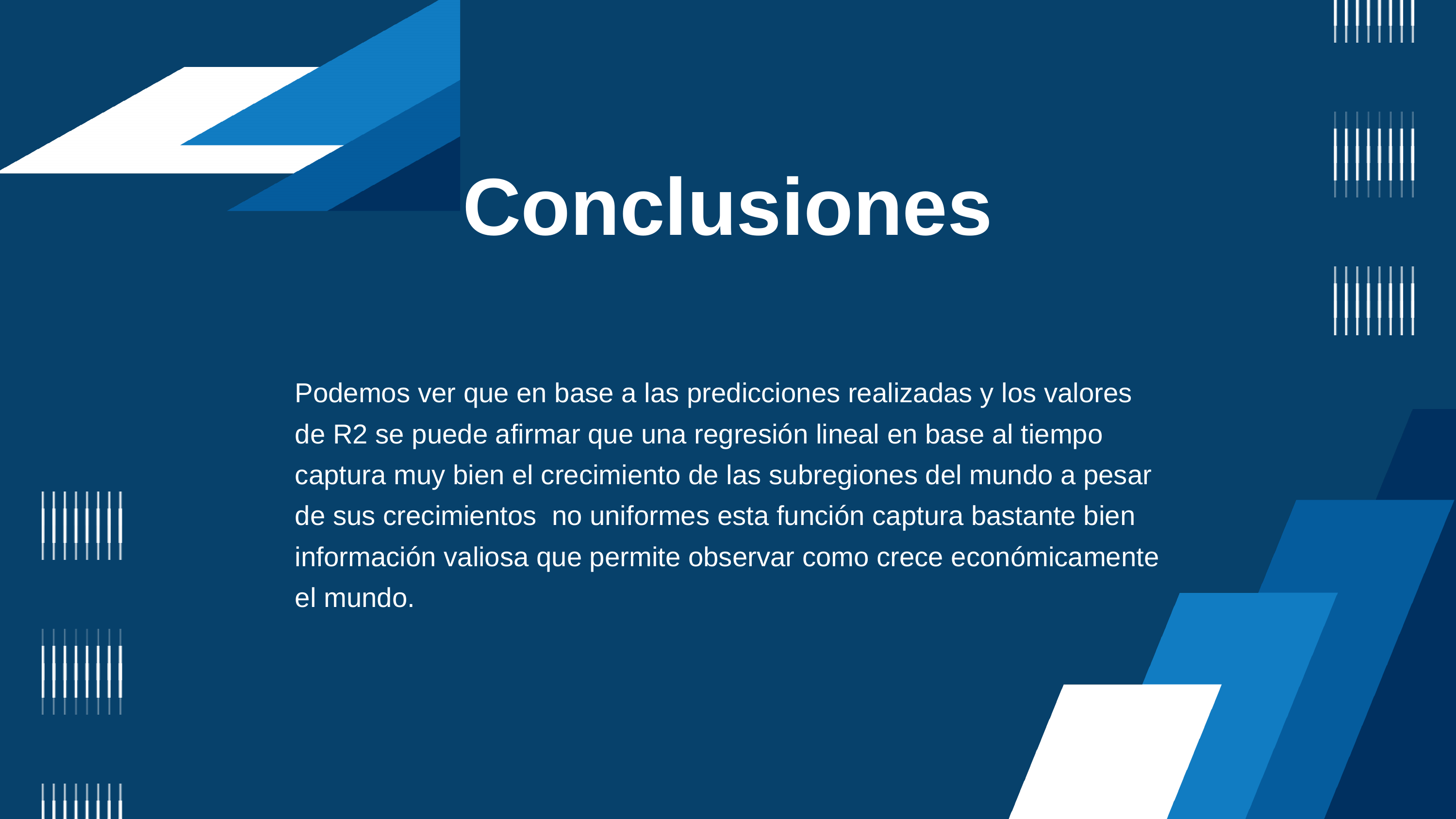

Conclusiones
Podemos ver que en base a las predicciones realizadas y los valores de R2 se puede afirmar que una regresión lineal en base al tiempo captura muy bien el crecimiento de las subregiones del mundo a pesar de sus crecimientos  no uniformes esta función captura bastante bien información valiosa que permite observar como crece económicamente el mundo.